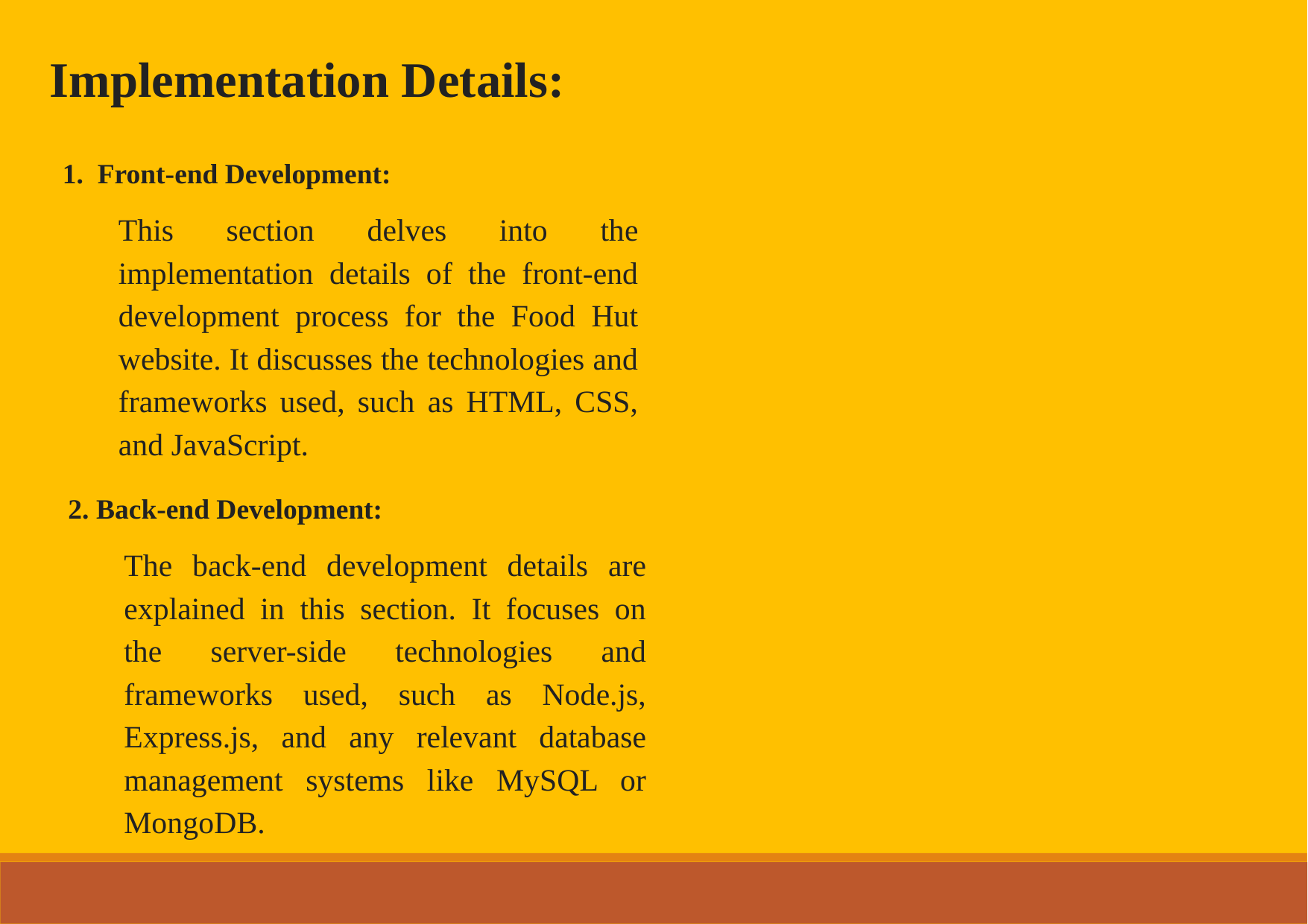

Implementation Details:
Front-end Development:
This section delves into the implementation details of the front-end development process for the Food Hut website. It discusses the technologies and frameworks used, such as HTML, CSS, and JavaScript.
2. Back-end Development:
The back-end development details are explained in this section. It focuses on the server-side technologies and frameworks used, such as Node.js, Express.js, and any relevant database management systems like MySQL or MongoDB.